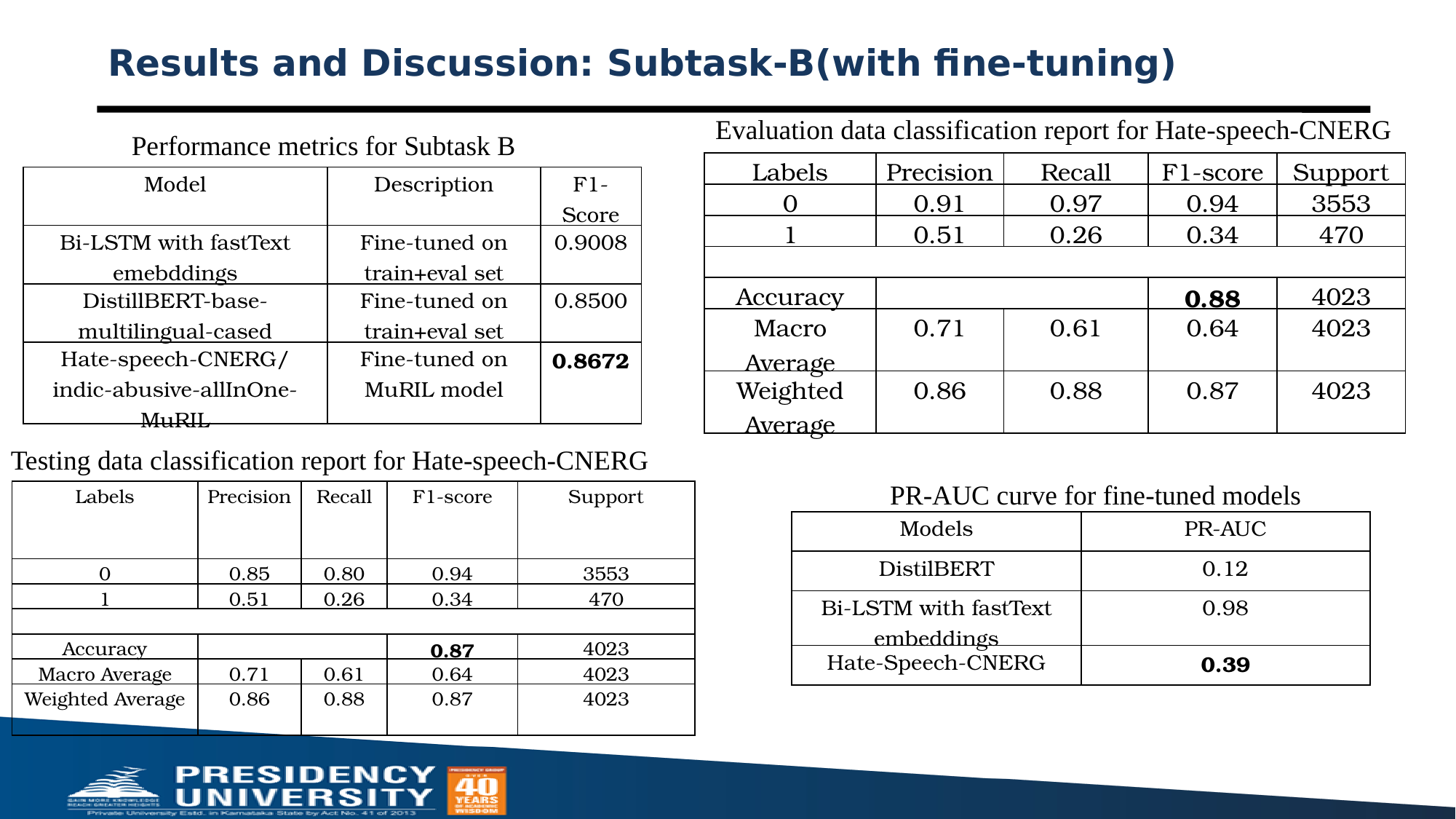

# Results and Discussion: Subtask-B(with fine-tuning)
Evaluation data classification report for Hate-speech-CNERG
Performance metrics for Subtask B
| Labels | Precision | Recall | F1-score | Support |
| --- | --- | --- | --- | --- |
| 0 | 0.91 | 0.97 | 0.94 | 3553 |
| 1 | 0.51 | 0.26 | 0.34 | 470 |
|  |  |  |  |  |
| Accuracy |  |  | 0.88 | 4023 |
| Macro Average | 0.71 | 0.61 | 0.64 | 4023 |
| Weighted Average | 0.86 | 0.88 | 0.87 | 4023 |
| Model | Description | F1-Score |
| --- | --- | --- |
| Bi-LSTM with fastText emebddings | Fine-tuned on train+eval set | 0.9008 |
| DistillBERT-base-multilingual-cased | Fine-tuned on train+eval set | 0.8500 |
| Hate-speech-CNERG/indic-abusive-allInOne-MuRIL | Fine-tuned on MuRIL model | 0.8672 |
Testing data classification report for Hate-speech-CNERG
PR-AUC curve for fine-tuned models
| Labels | Precision | Recall | F1-score | Support |
| --- | --- | --- | --- | --- |
| 0 | 0.85 | 0.80 | 0.94 | 3553 |
| 1 | 0.51 | 0.26 | 0.34 | 470 |
|  |  |  |  |  |
| Accuracy |  |  | 0.87 | 4023 |
| Macro Average | 0.71 | 0.61 | 0.64 | 4023 |
| Weighted Average | 0.86 | 0.88 | 0.87 | 4023 |
| Models | PR-AUC |
| --- | --- |
| DistilBERT | 0.12 |
| Bi-LSTM with fastText embeddings | 0.98 |
| Hate-Speech-CNERG | 0.39 |